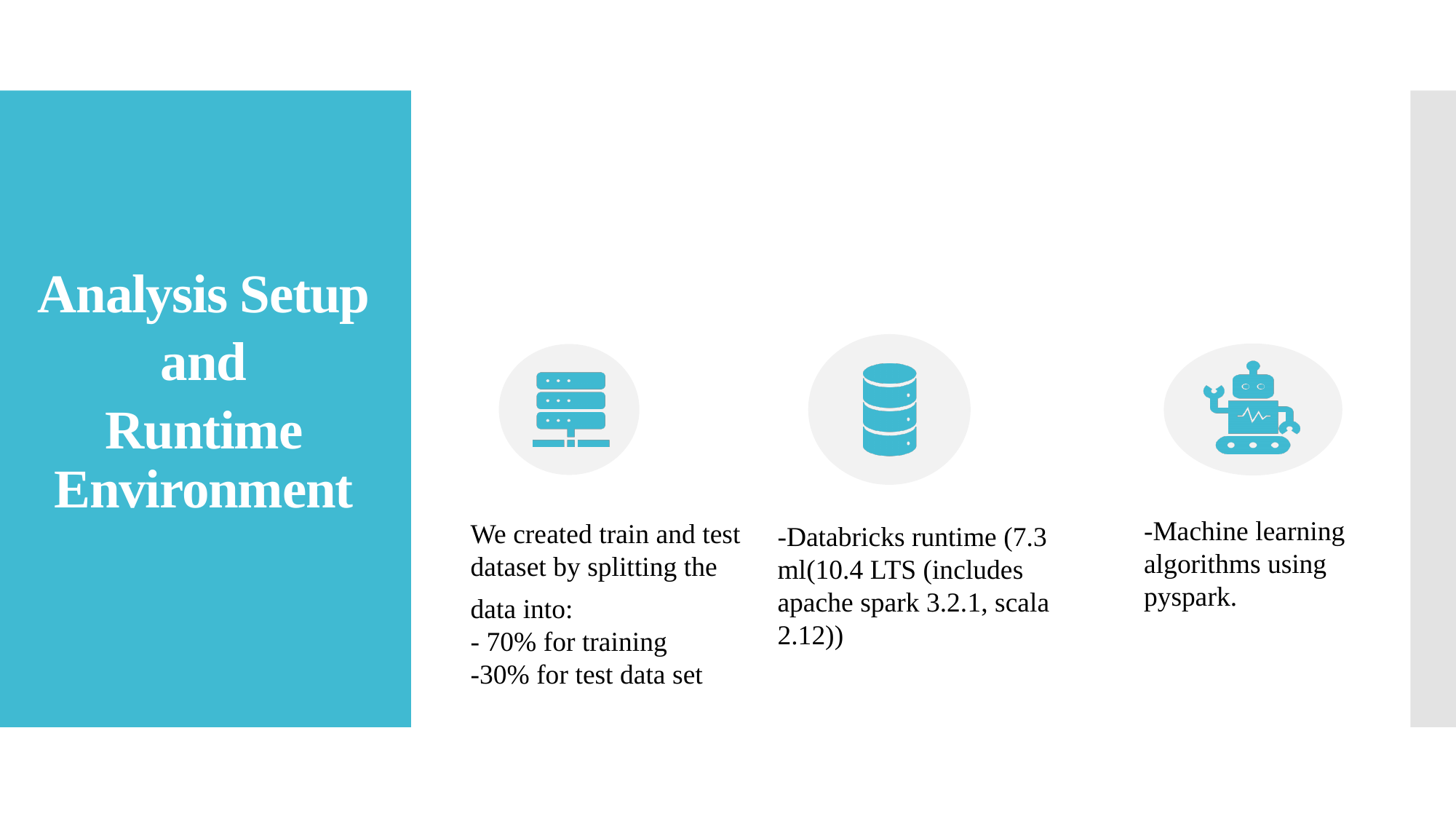

We created train and test dataset by splitting the
data into:
- 70% for training
-30% for test data set
-Databricks runtime (7.3 ml(10.4 LTS (includes apache spark 3.2.1, scala 2.12))
-Machine learning algorithms using pyspark.
Analysis Setup
and
Runtime Environment